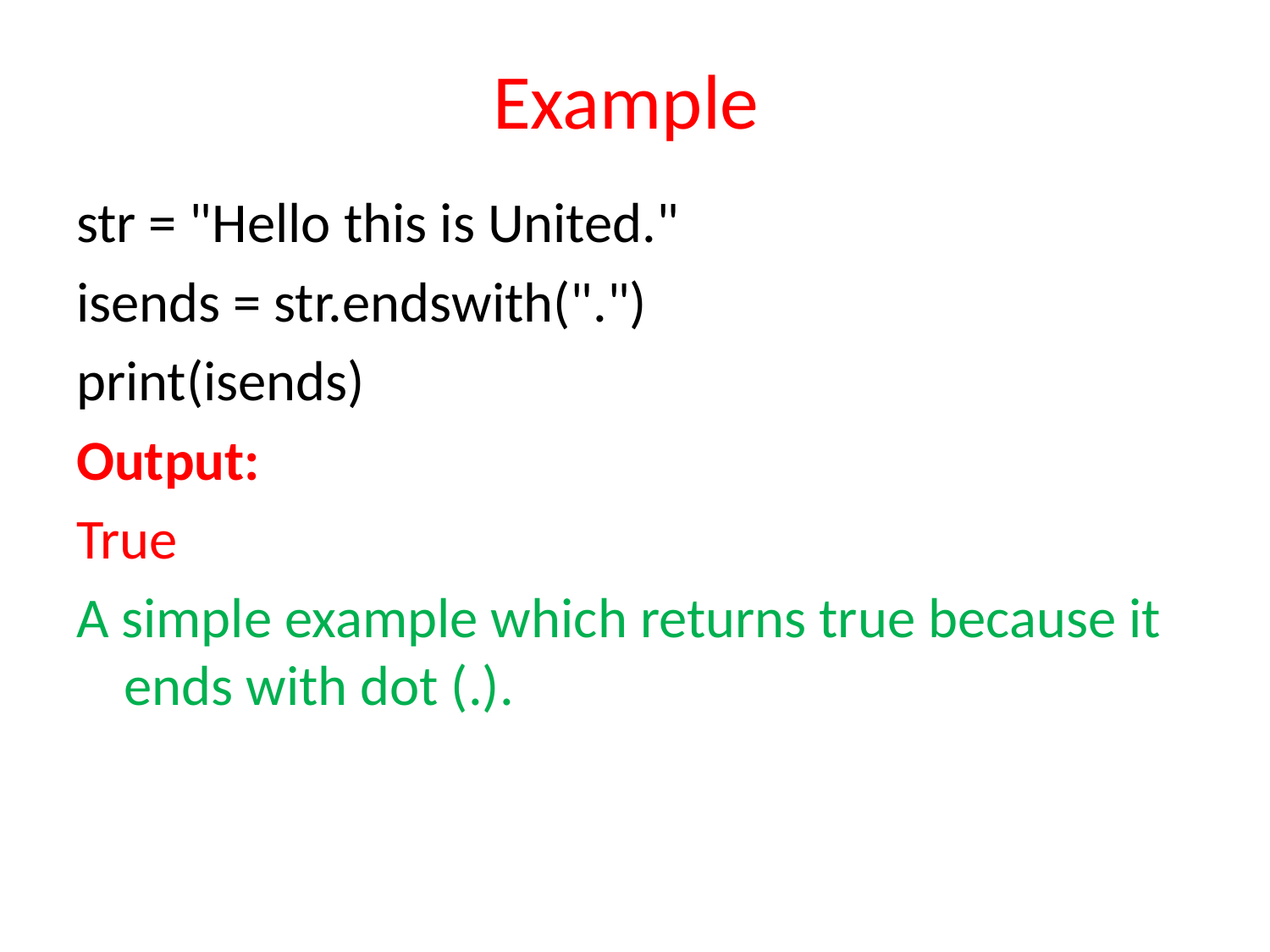

# Example
str = "Hello this is United."
isends = str.endswith(".")
print(isends)
Output:
True
A simple example which returns true because it ends with dot (.).